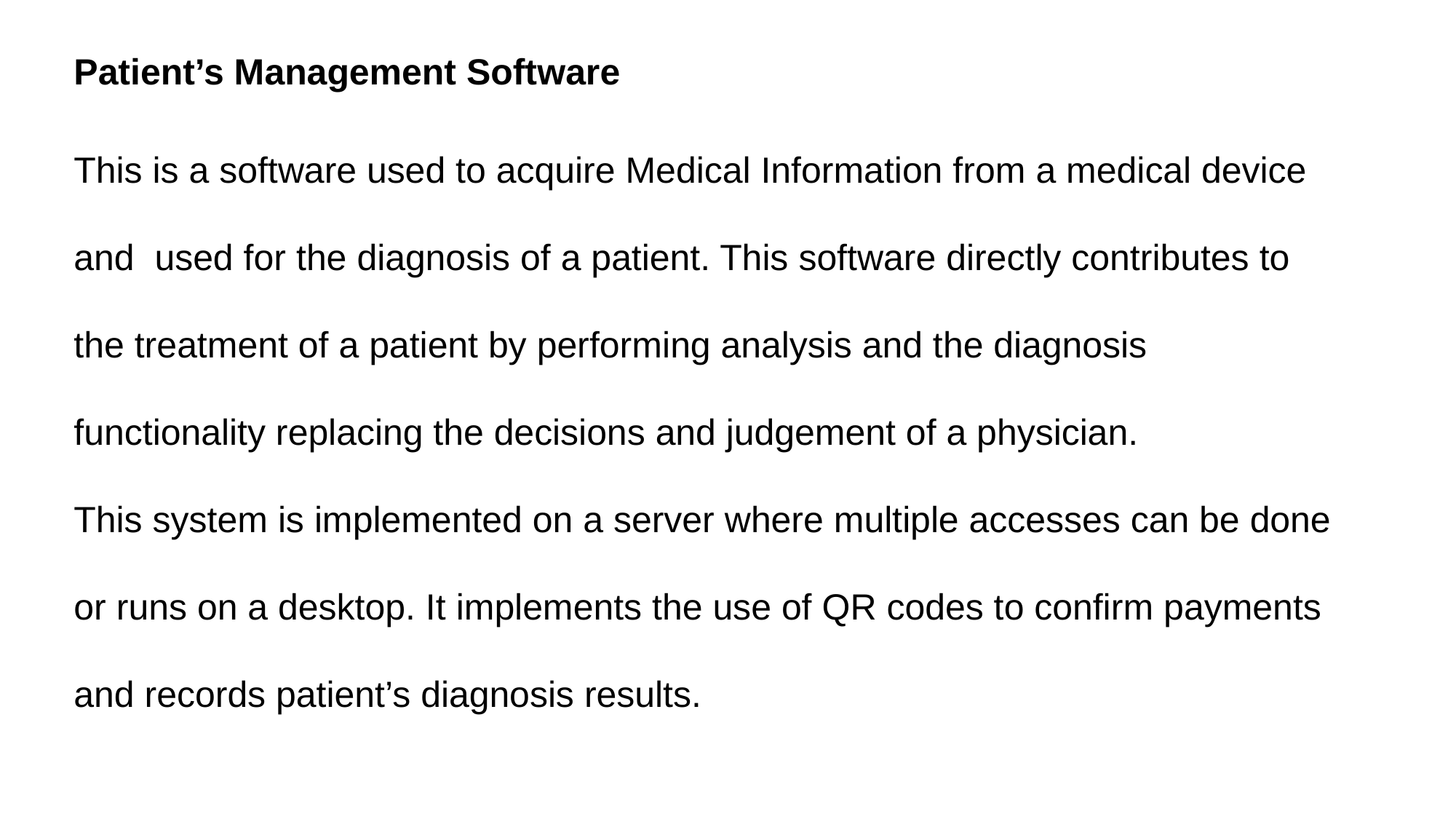

Patient’s Management Software
This is a software used to acquire Medical Information from a medical device and  used for the diagnosis of a patient. This software directly contributes to the treatment of a patient by performing analysis and the diagnosis functionality replacing the decisions and judgement of a physician.
This system is implemented on a server where multiple accesses can be done or runs on a desktop. It implements the use of QR codes to confirm payments and records patient’s diagnosis results.